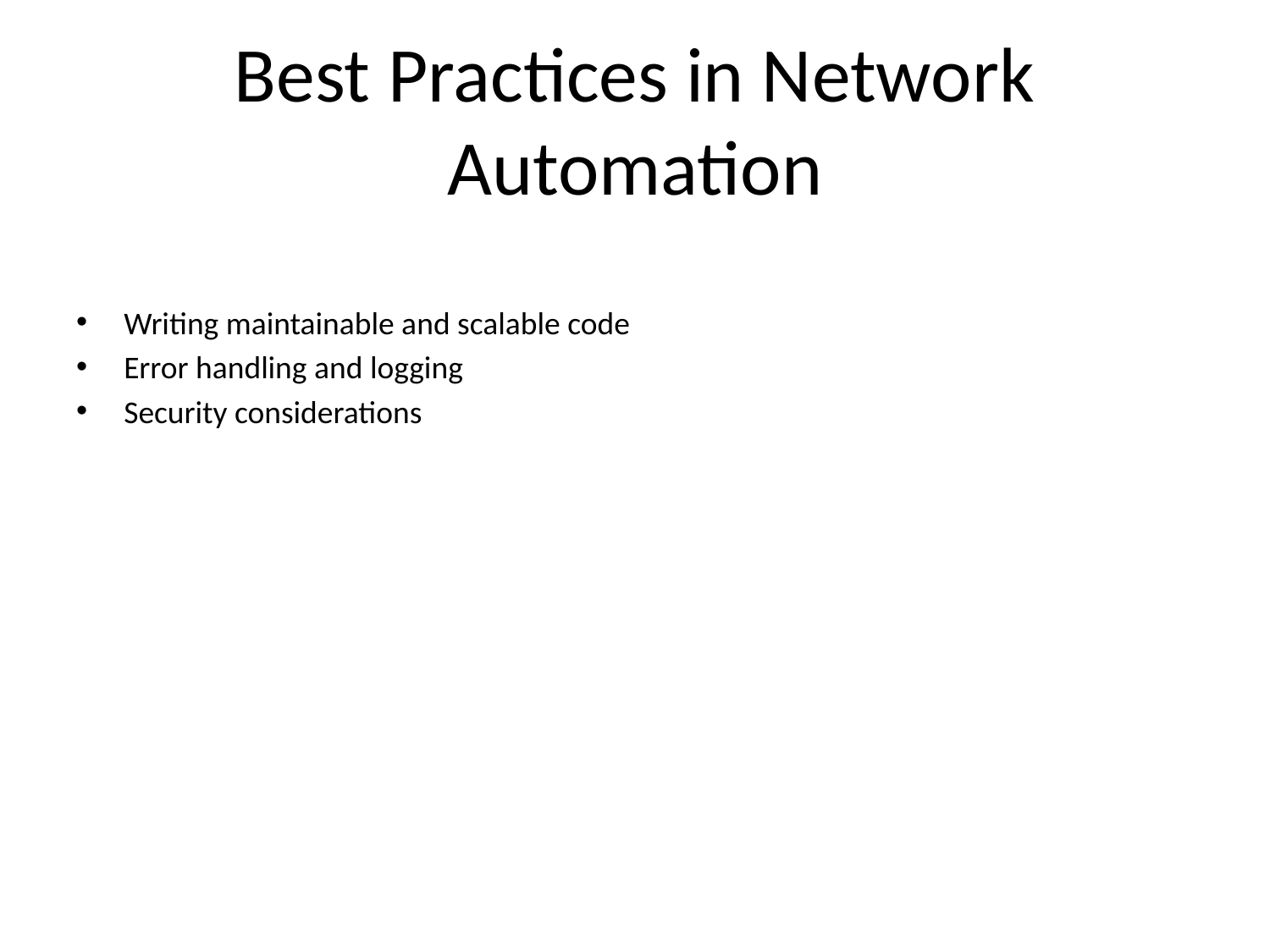

# Best Practices in Network Automation

Writing maintainable and scalable code
Error handling and logging
Security considerations